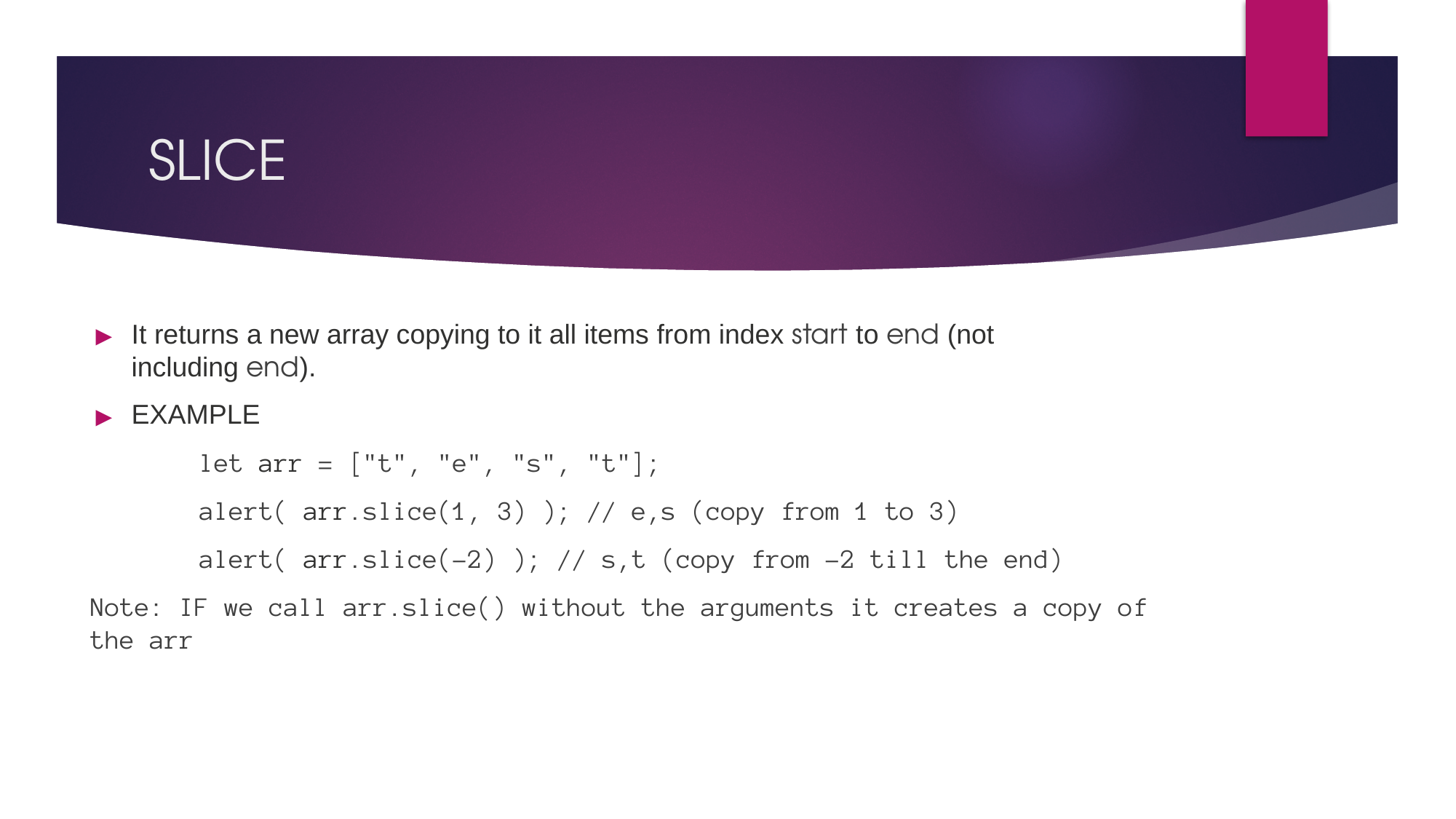

# SLICE
It returns a new array copying to it all items from index start to end (not including end).
EXAMPLE
	let arr = ["t", "e", "s", "t"];
	alert( arr.slice(1, 3) ); // e,s (copy from 1 to 3)
	alert( arr.slice(-2) ); // s,t (copy from -2 till the end)
Note: IF we call arr.slice() without the arguments it creates a copy of the arr